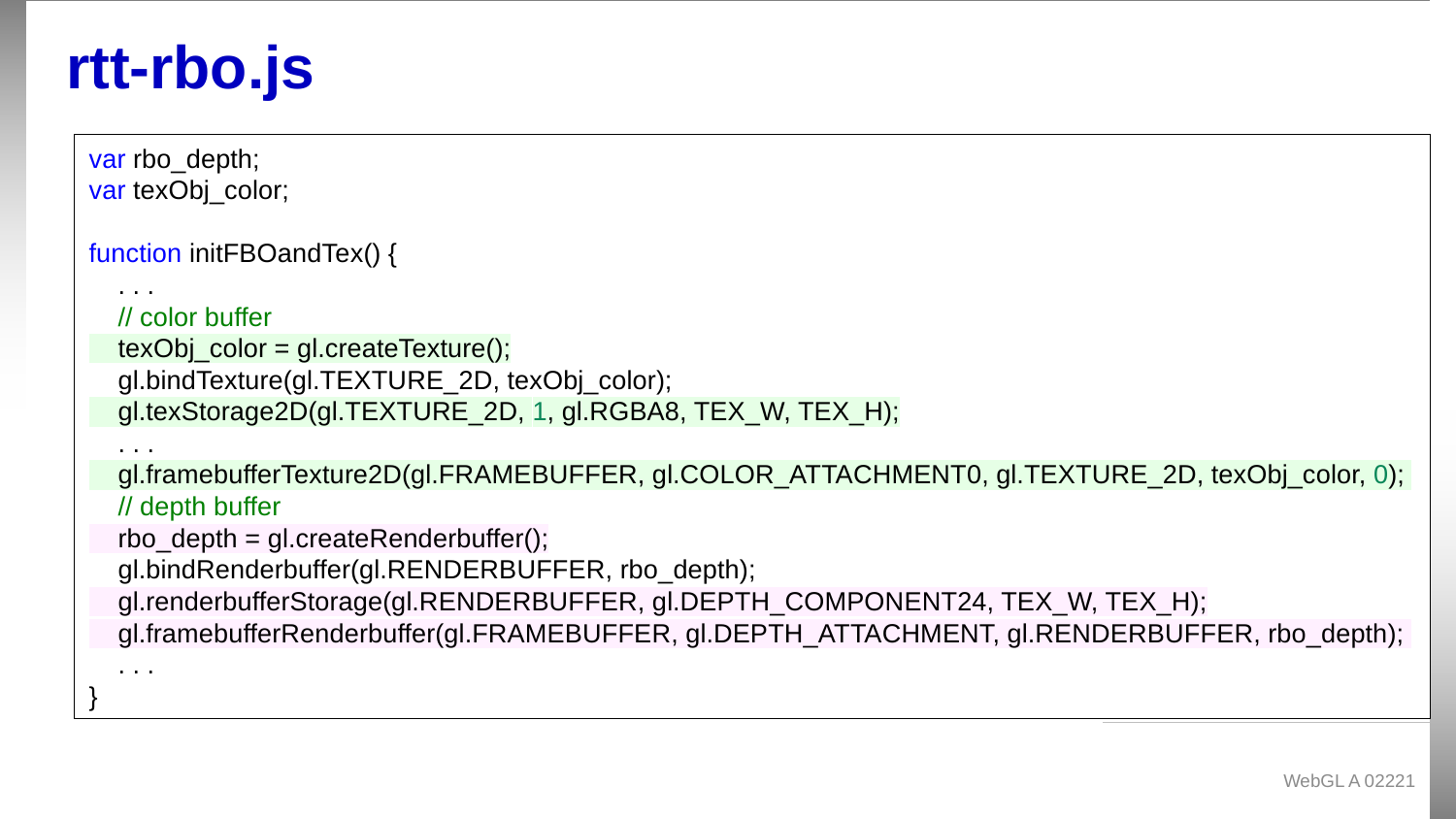

# rtt-rbo.js
var rbo_depth;
var texObj_color;
function initFBOandTex() {
    . . .
    // color buffer
    texObj_color = gl.createTexture();
    gl.bindTexture(gl.TEXTURE_2D, texObj_color);
    gl.texStorage2D(gl.TEXTURE_2D, 1, gl.RGBA8, TEX_W, TEX_H);
    . . .
    gl.framebufferTexture2D(gl.FRAMEBUFFER, gl.COLOR_ATTACHMENT0, gl.TEXTURE_2D, texObj_color, 0);
    // depth buffer
    rbo_depth = gl.createRenderbuffer();
    gl.bindRenderbuffer(gl.RENDERBUFFER, rbo_depth);
    gl.renderbufferStorage(gl.RENDERBUFFER, gl.DEPTH_COMPONENT24, TEX_W, TEX_H);
    gl.framebufferRenderbuffer(gl.FRAMEBUFFER, gl.DEPTH_ATTACHMENT, gl.RENDERBUFFER, rbo_depth);
    . . .
}
WebGL A 02221